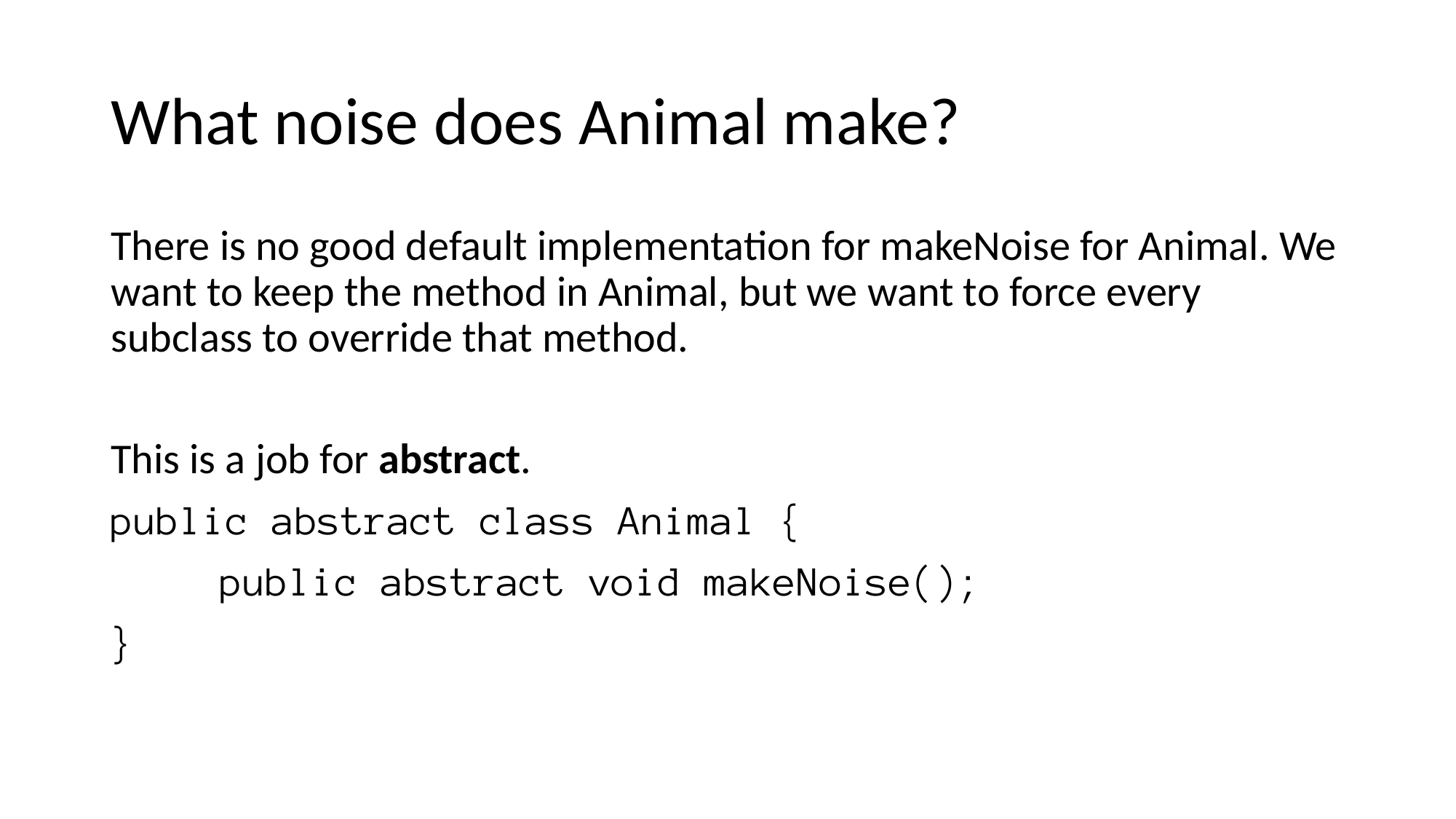

# What noise does Animal make?
There is no good default implementation for makeNoise for Animal. We want to keep the method in Animal, but we want to force every subclass to override that method.

This is a job for abstract.
public abstract class Animal {
	public abstract void makeNoise();
}